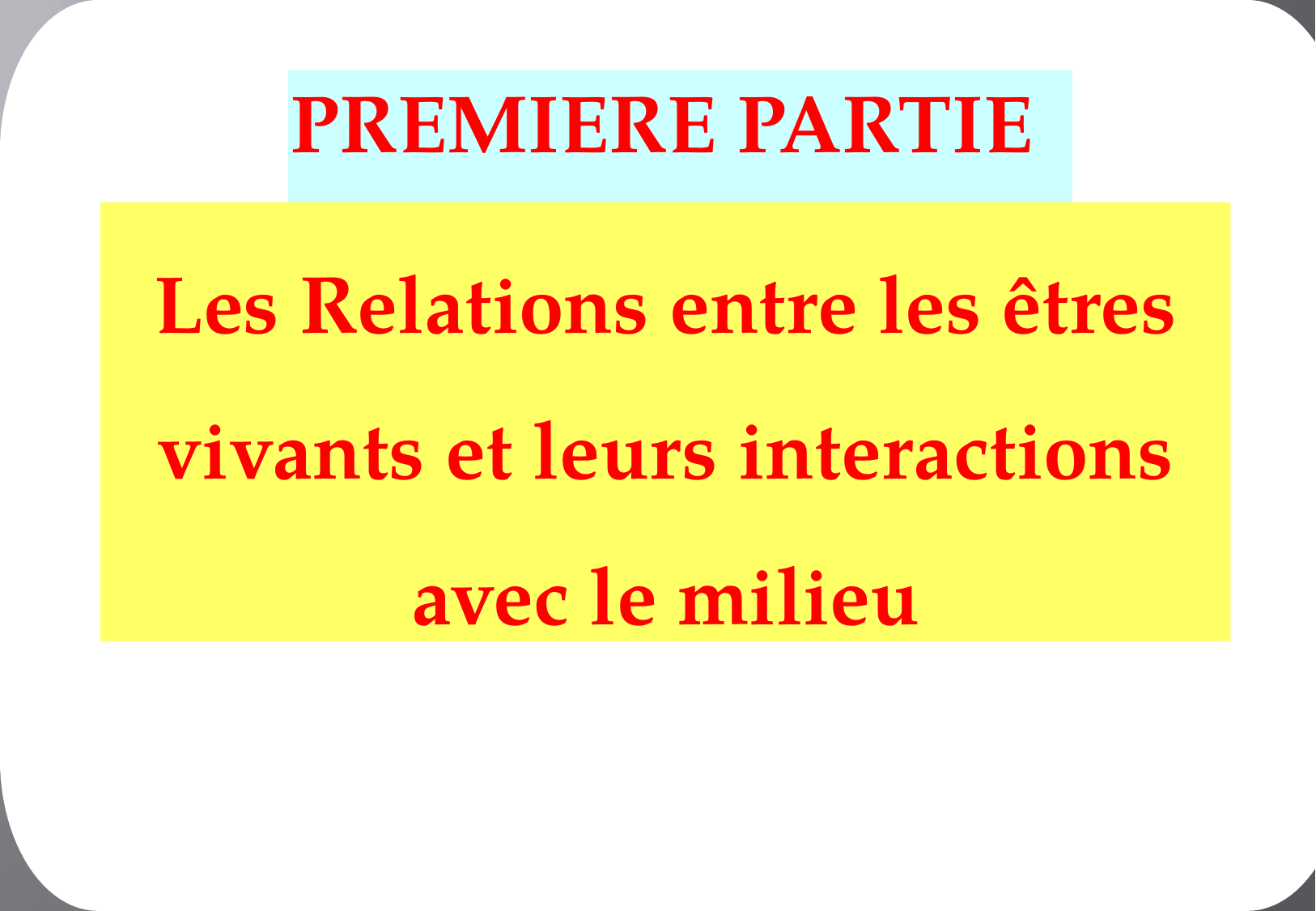

# PREMIERE PARTIE
Les Relations entre les êtres vivants et leurs interactions avec le milieu